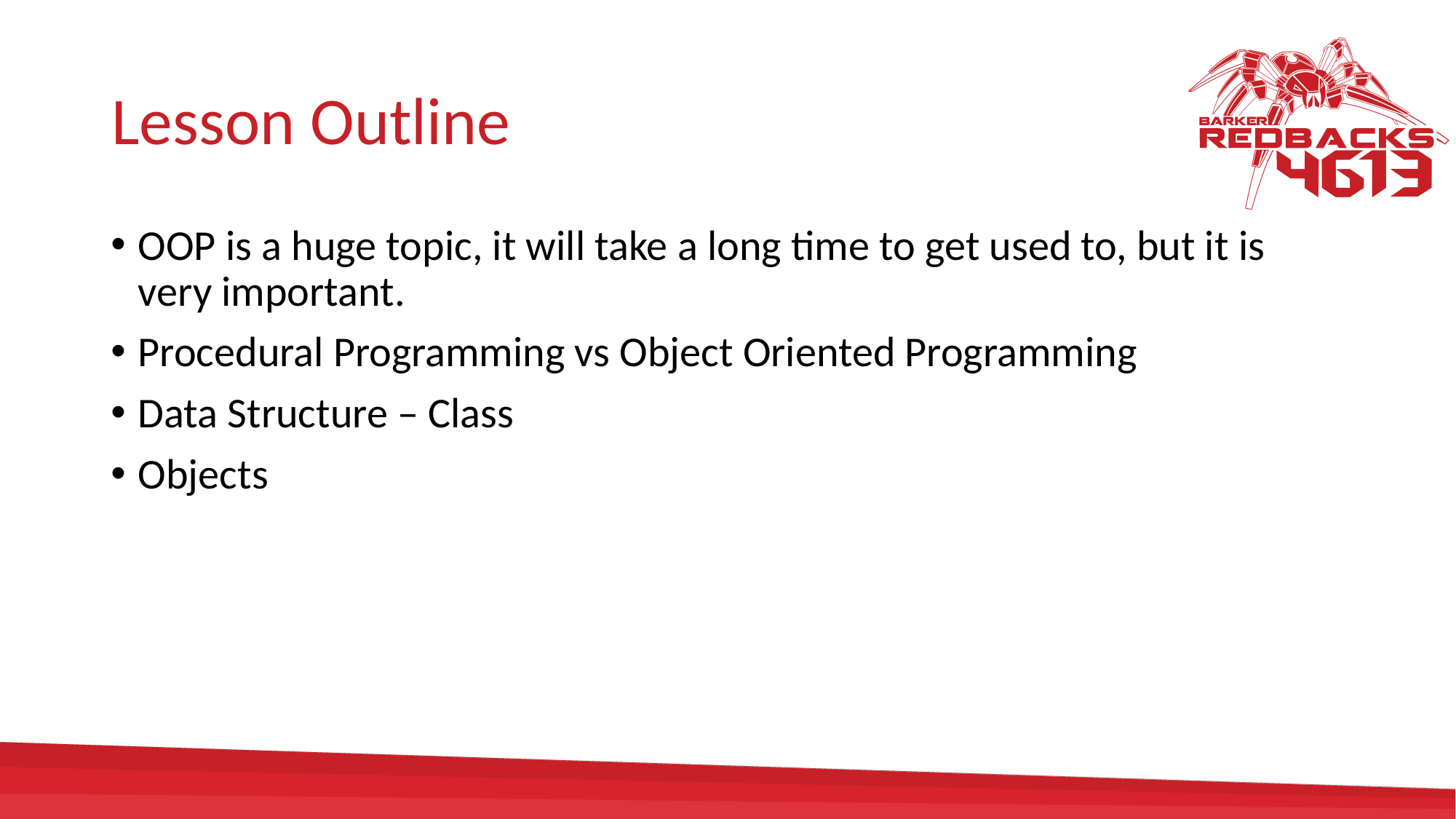

# Lesson Outline
OOP is a huge topic, it will take a long time to get used to, but it is very important.
Procedural Programming vs Object Oriented Programming
Data Structure – Class
Objects